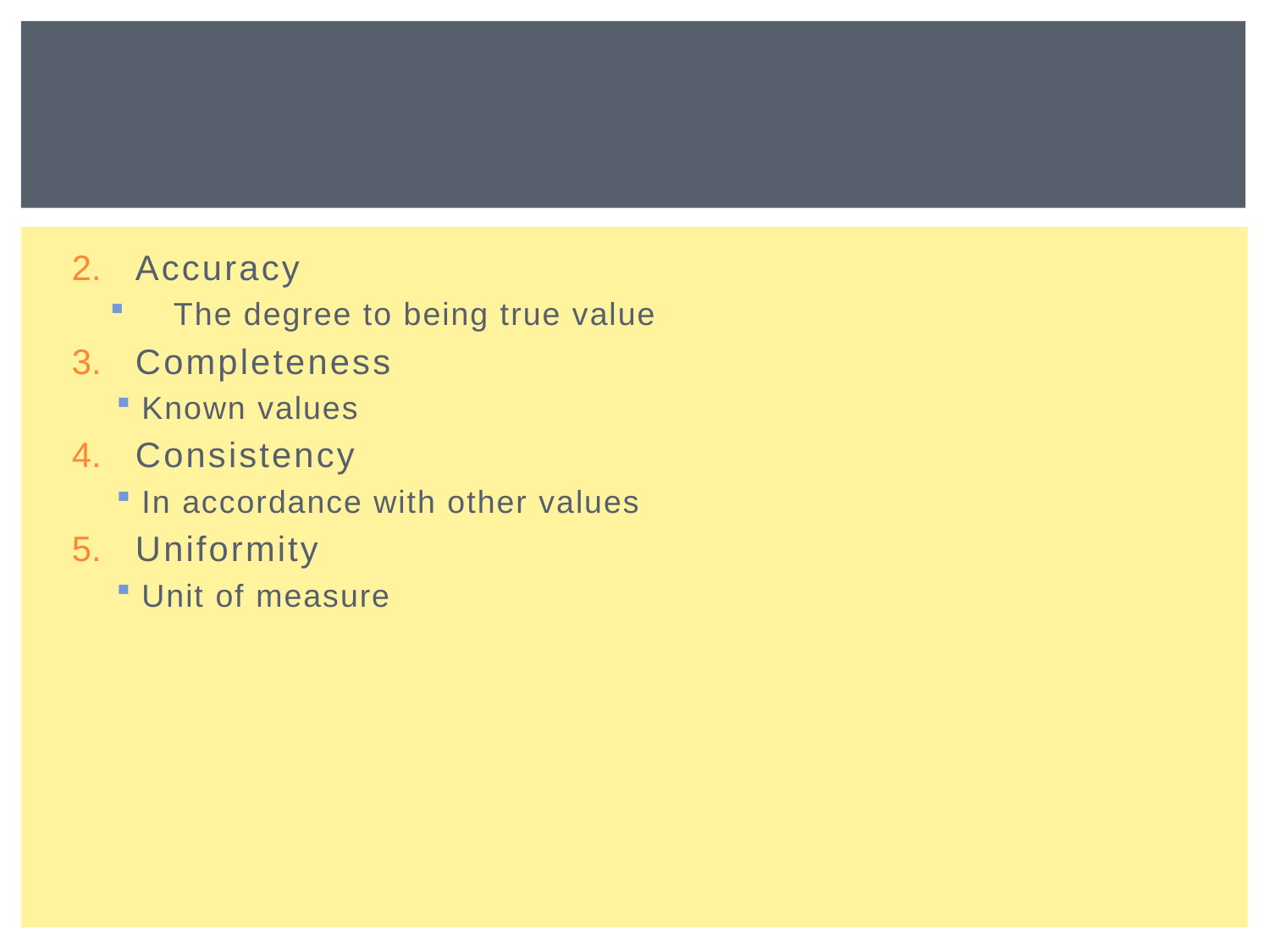

#
Accuracy
The degree to being true value
Completeness
Known values
Consistency
In accordance with other values
Uniformity
Unit of measure